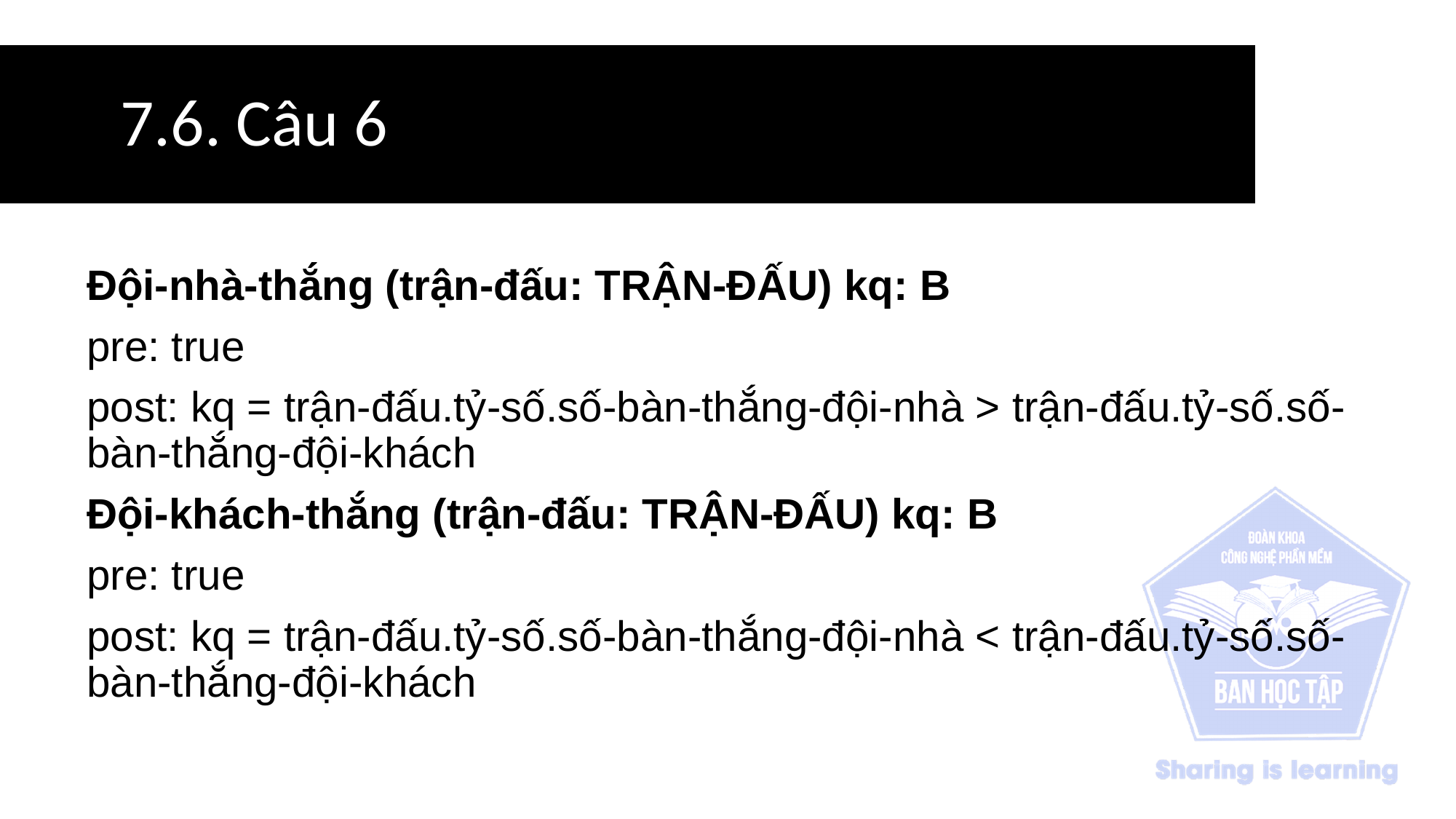

# 7.6. Câu 6
Đội-nhà-thắng (trận-đấu: TRẬN-ĐẤU) kq: B
pre: true
post: kq = trận-đấu.tỷ-số.số-bàn-thắng-đội-nhà > trận-đấu.tỷ-số.số-bàn-thắng-đội-khách
Đội-khách-thắng (trận-đấu: TRẬN-ĐẤU) kq: B
pre: true
post: kq = trận-đấu.tỷ-số.số-bàn-thắng-đội-nhà < trận-đấu.tỷ-số.số-bàn-thắng-đội-khách